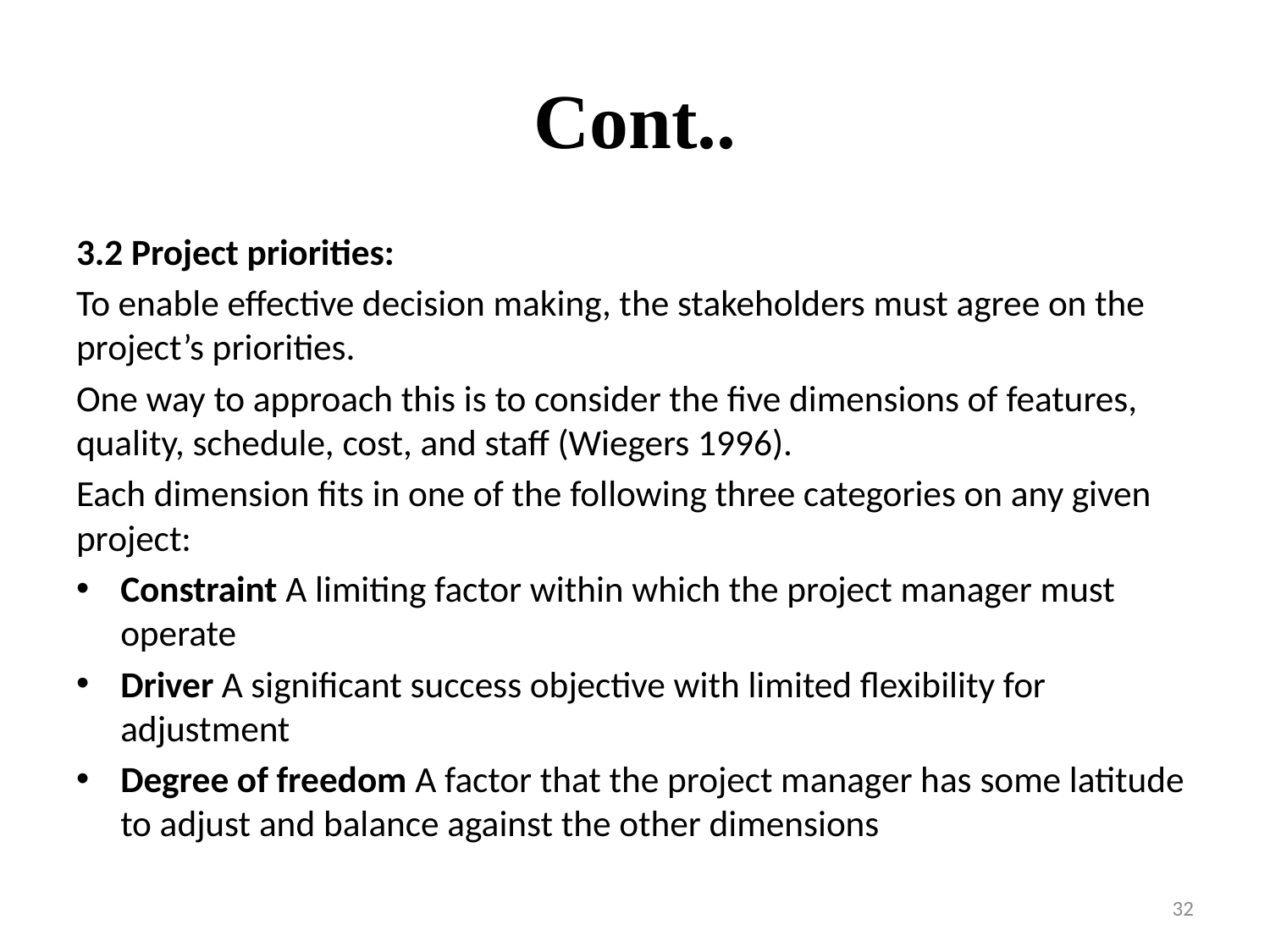

# Cont..
3.2 Project priorities:
To enable effective decision making, the stakeholders must agree on the project’s priorities.
One way to approach this is to consider the five dimensions of features, quality, schedule, cost, and staff (Wiegers 1996).
Each dimension fits in one of the following three categories on any given project:
Constraint A limiting factor within which the project manager must operate
Driver A significant success objective with limited flexibility for adjustment
Degree of freedom A factor that the project manager has some latitude to adjust and balance against the other dimensions

32